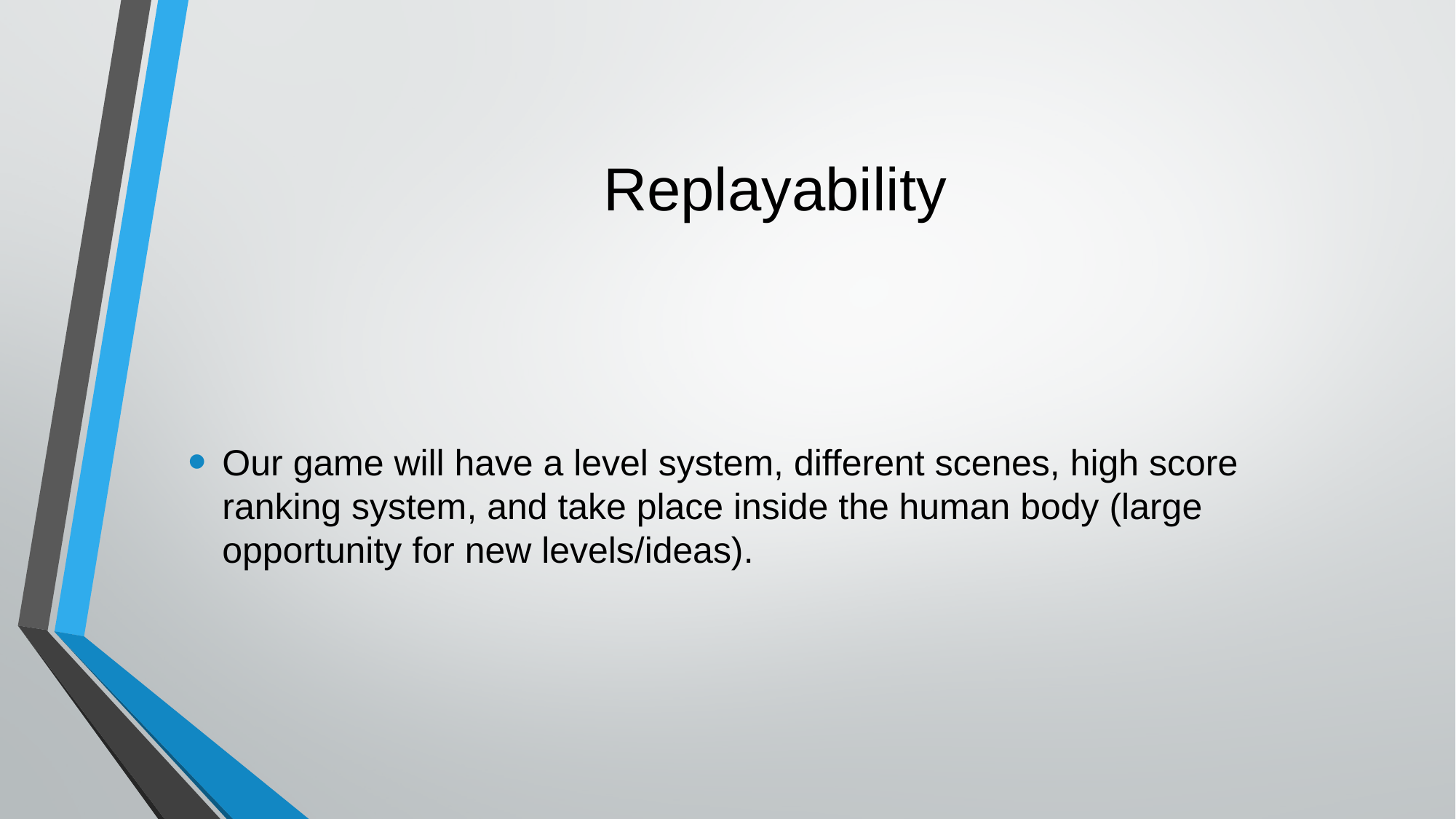

# Replayability
Our game will have a level system, different scenes, high score ranking system, and take place inside the human body (large opportunity for new levels/ideas).